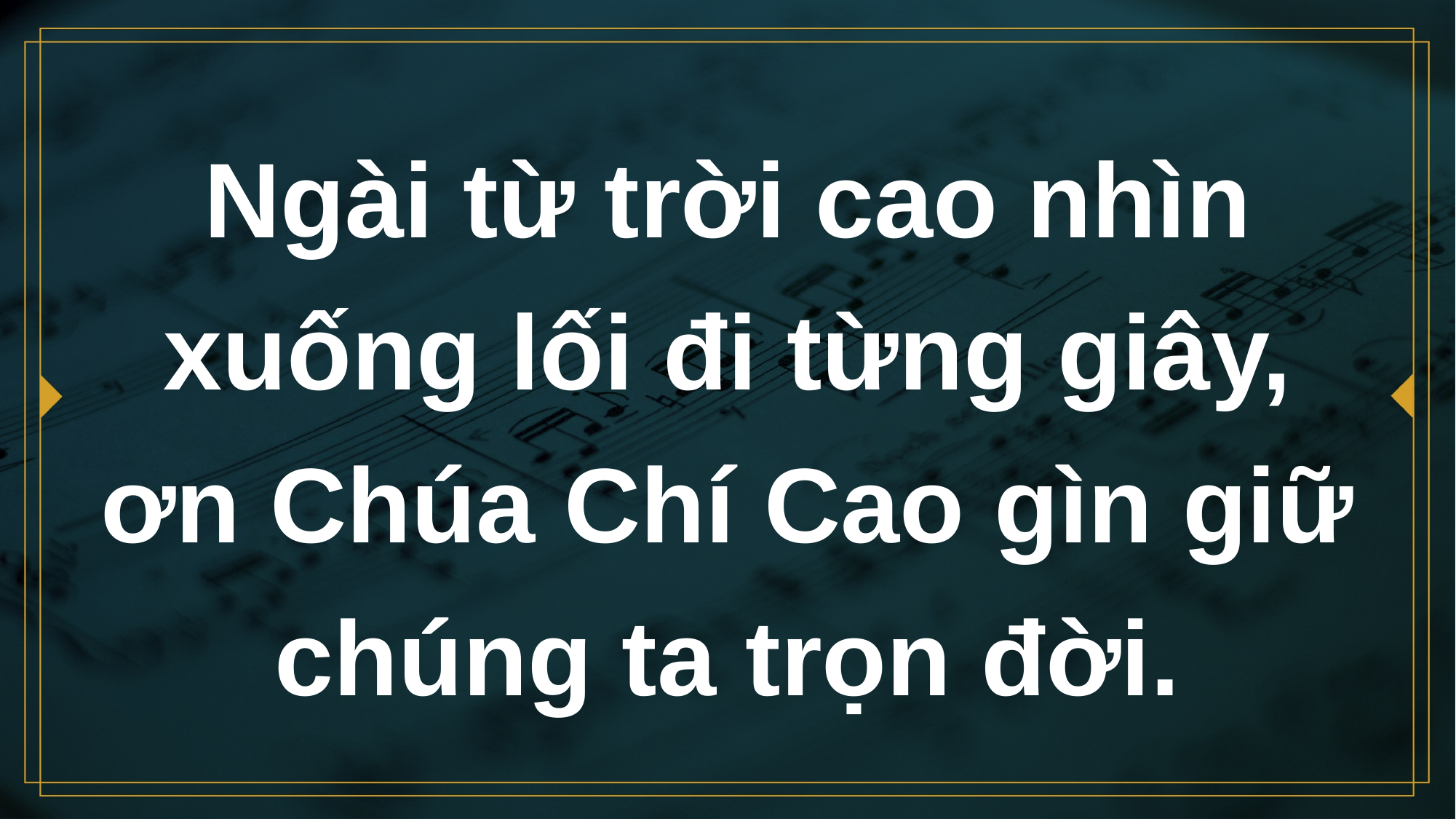

# Ngài từ trời cao nhìn xuống lối đi từng giây, ơn Chúa Chí Cao gìn giữ chúng ta trọn đời.